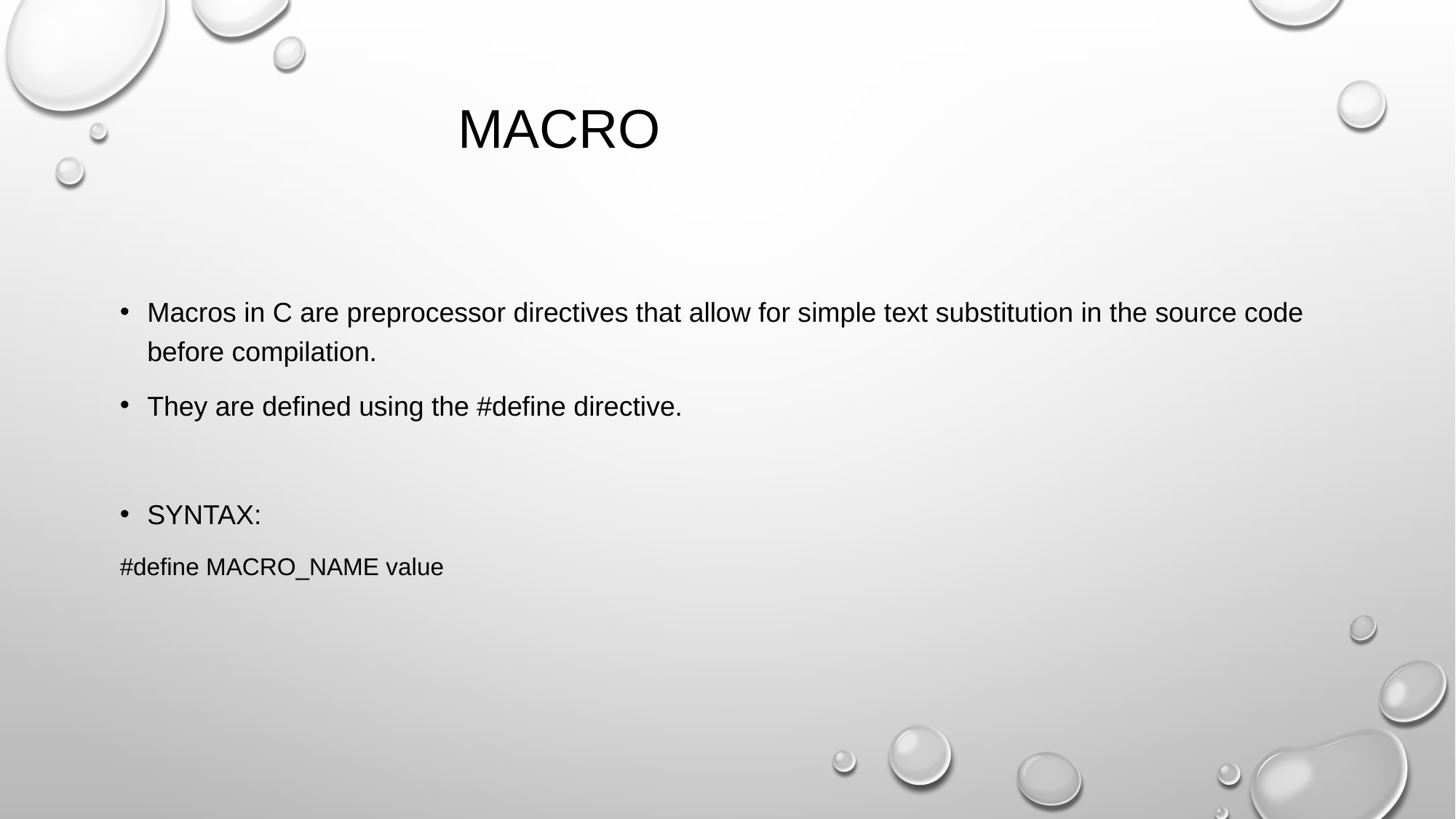

# MACRO
Macros in C are preprocessor directives that allow for simple text substitution in the source code before compilation.
They are defined using the #define directive.

SYNTAX:
#define MACRO_NAME value